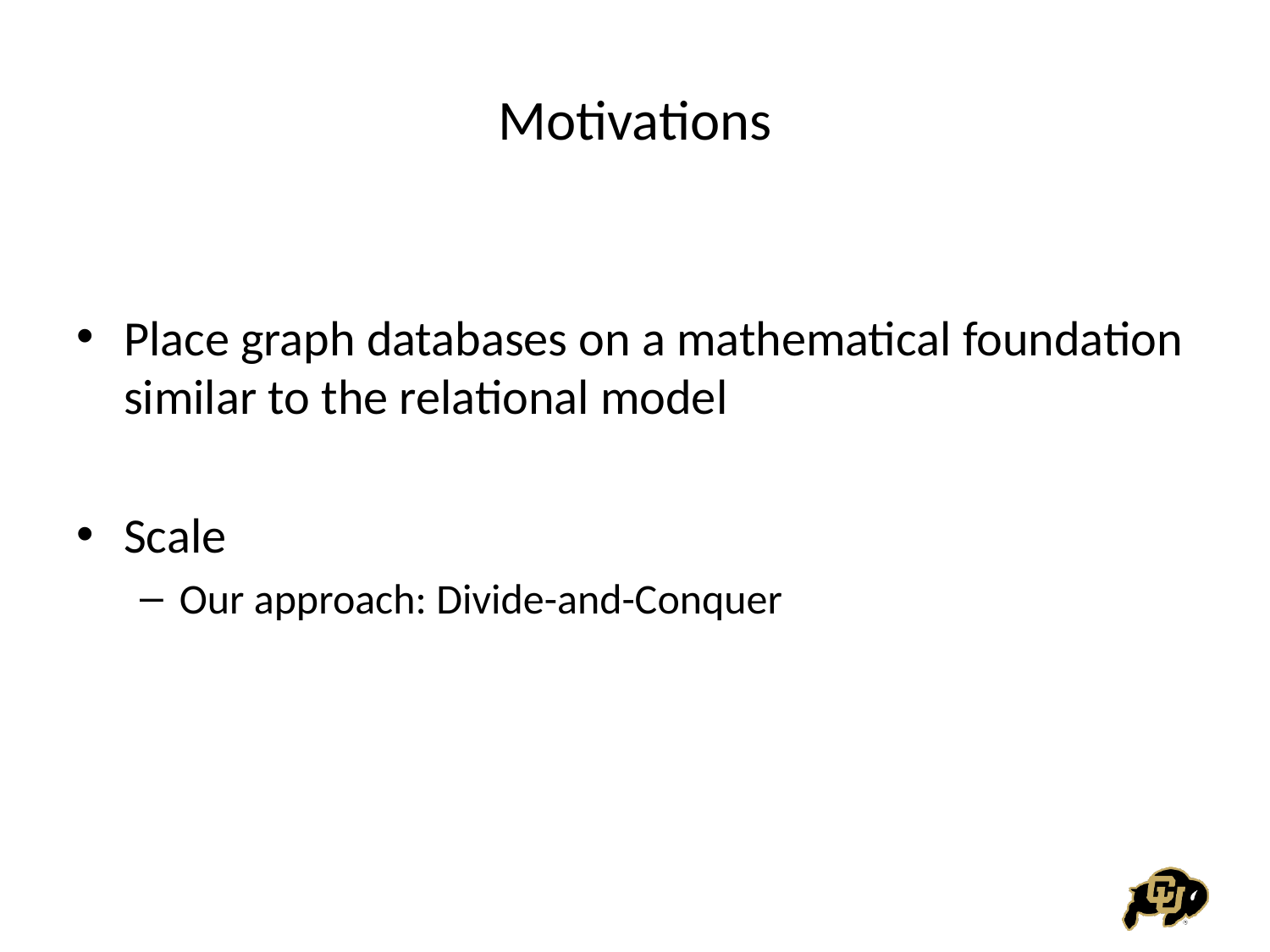

# Motivations

Place graph databases on a mathematical foundation similar to the relational model

Scale
Our approach: Divide-and-Conquer